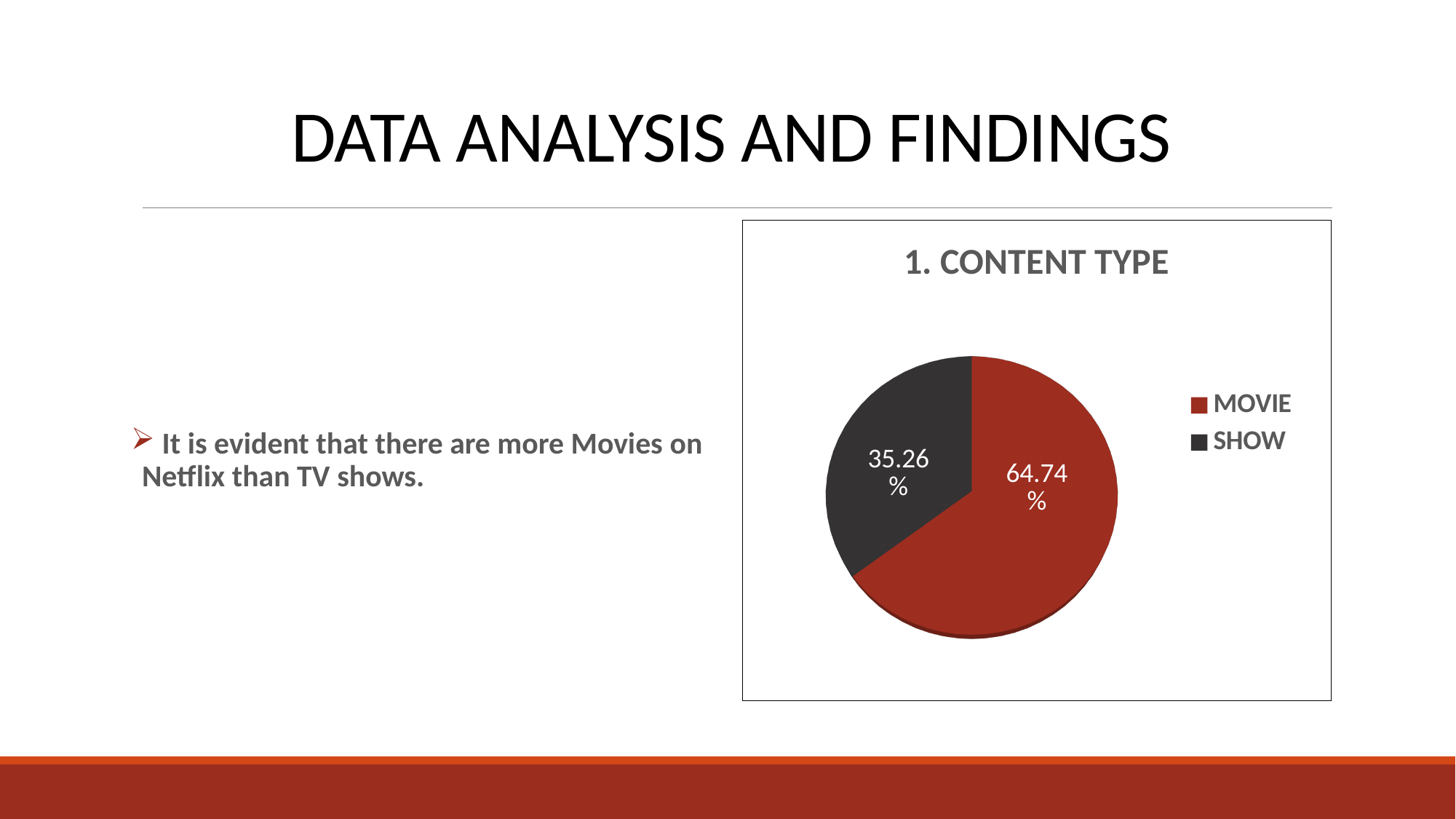

# DATA ANALYSIS AND FINDINGS
 It is evident that there are more Movies on Netflix than TV shows.

[unsupported chart]